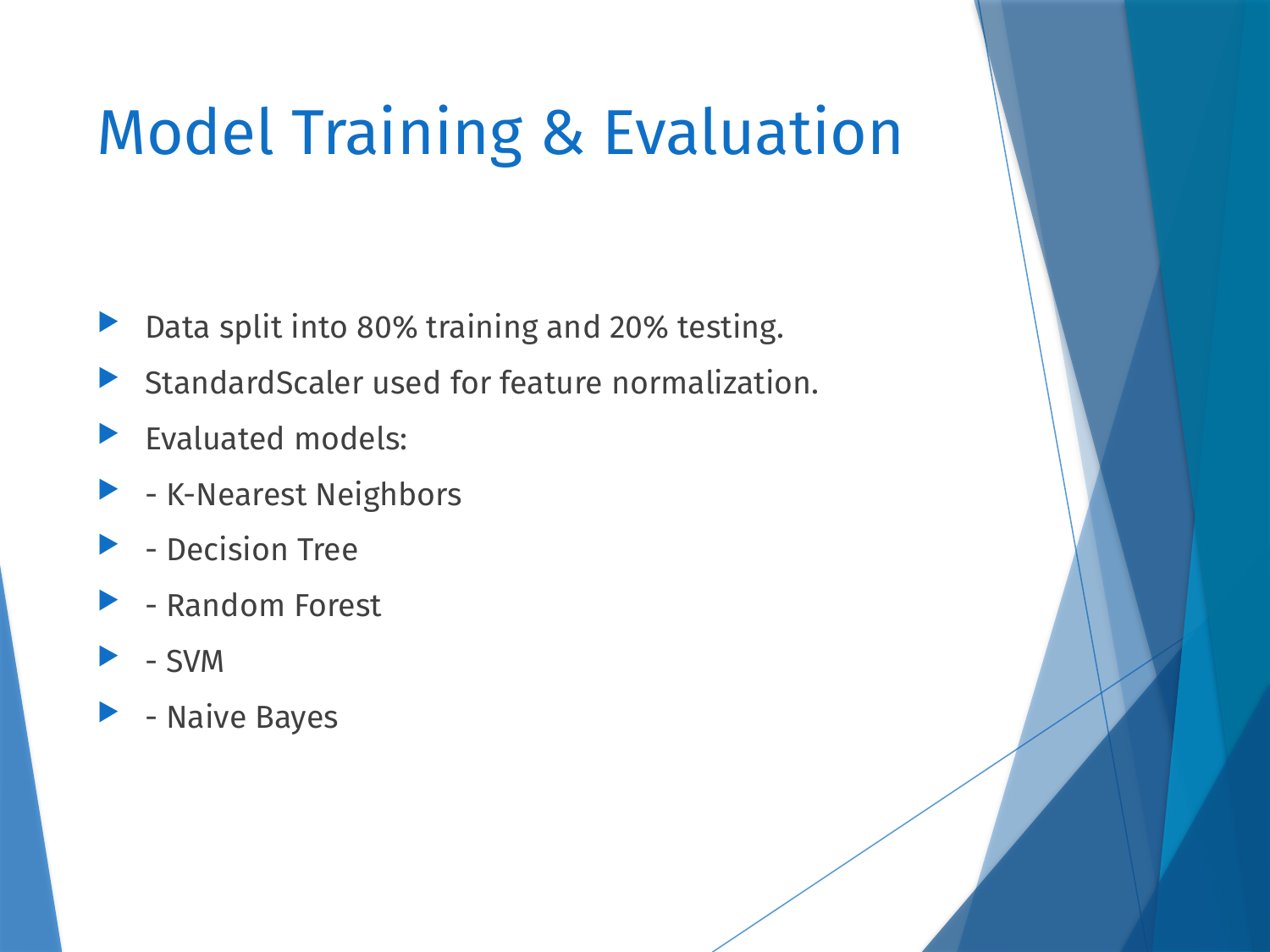

# Model Training & Evaluation
Data split into 80% training and 20% testing.
StandardScaler used for feature normalization.
Evaluated models:
- K-Nearest Neighbors
- Decision Tree
- Random Forest
- SVM
- Naive Bayes